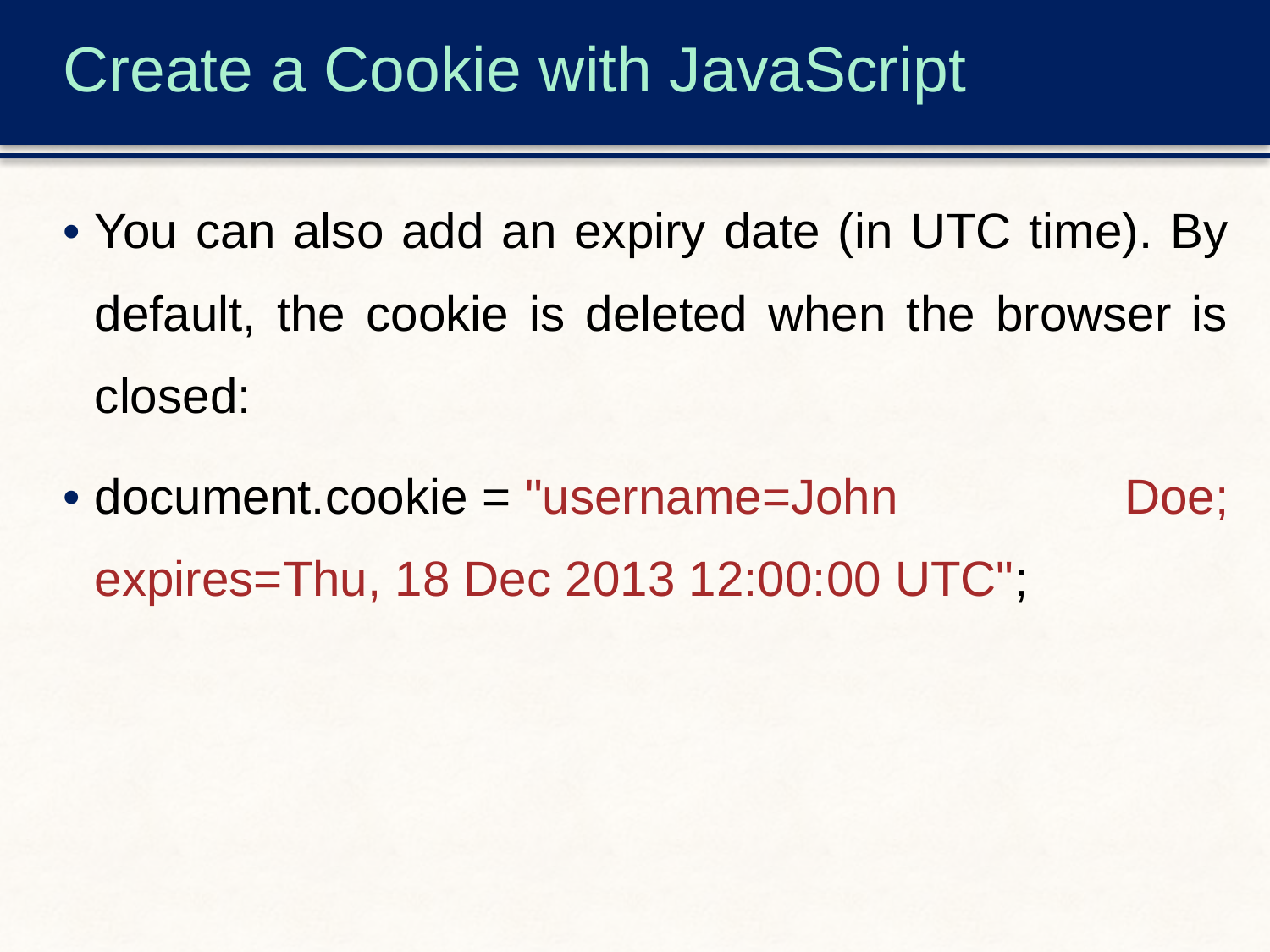

# Create a Cookie with JavaScript
You can also add an expiry date (in UTC time). By default, the cookie is deleted when the browser is closed:
document.cookie = "username=John Doe; expires=Thu, 18 Dec 2013 12:00:00 UTC";